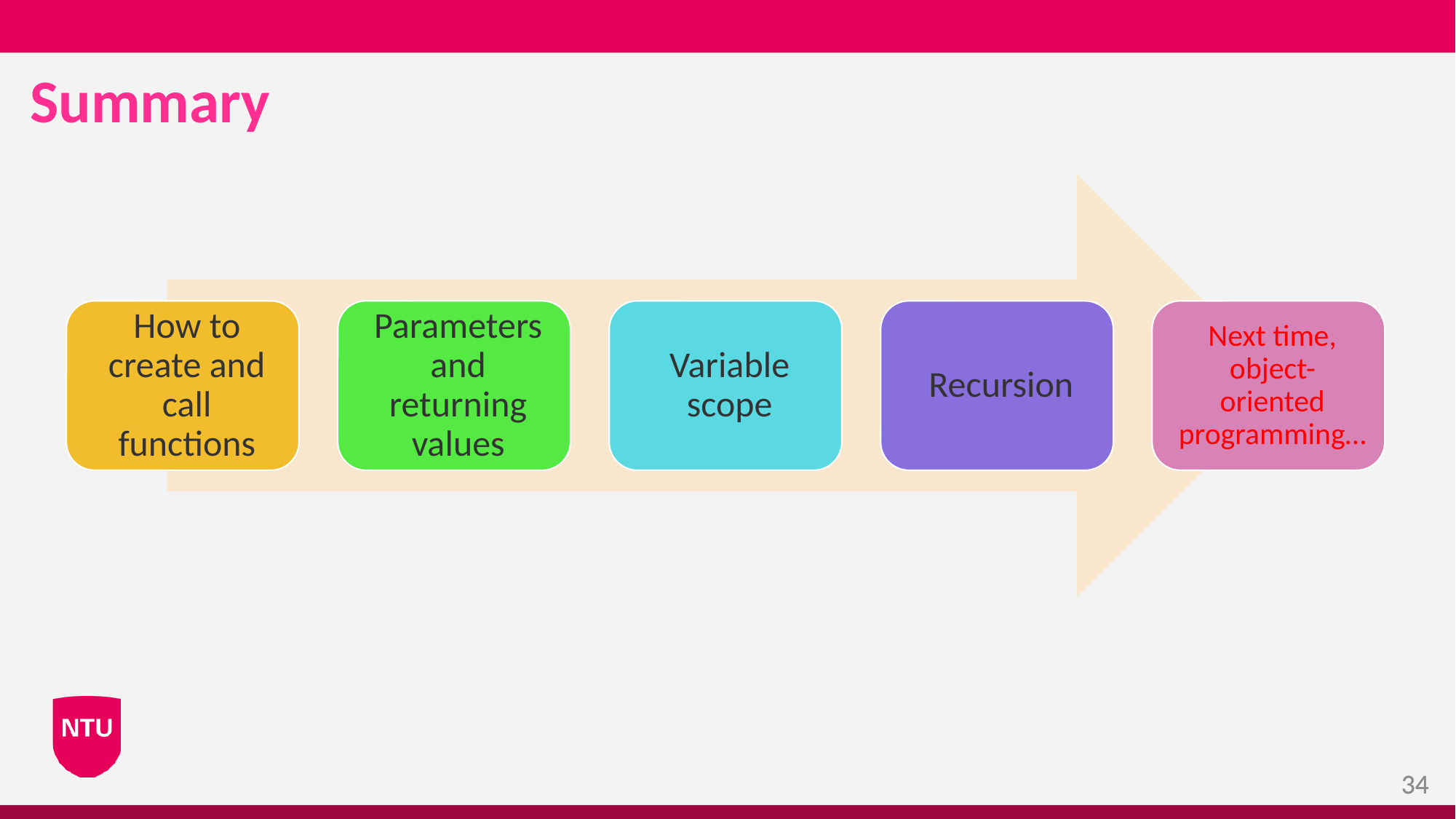

# Summary
How to create and call functions
Parameters and returning values
Variable scope
Recursion
Next time, object-oriented programming…